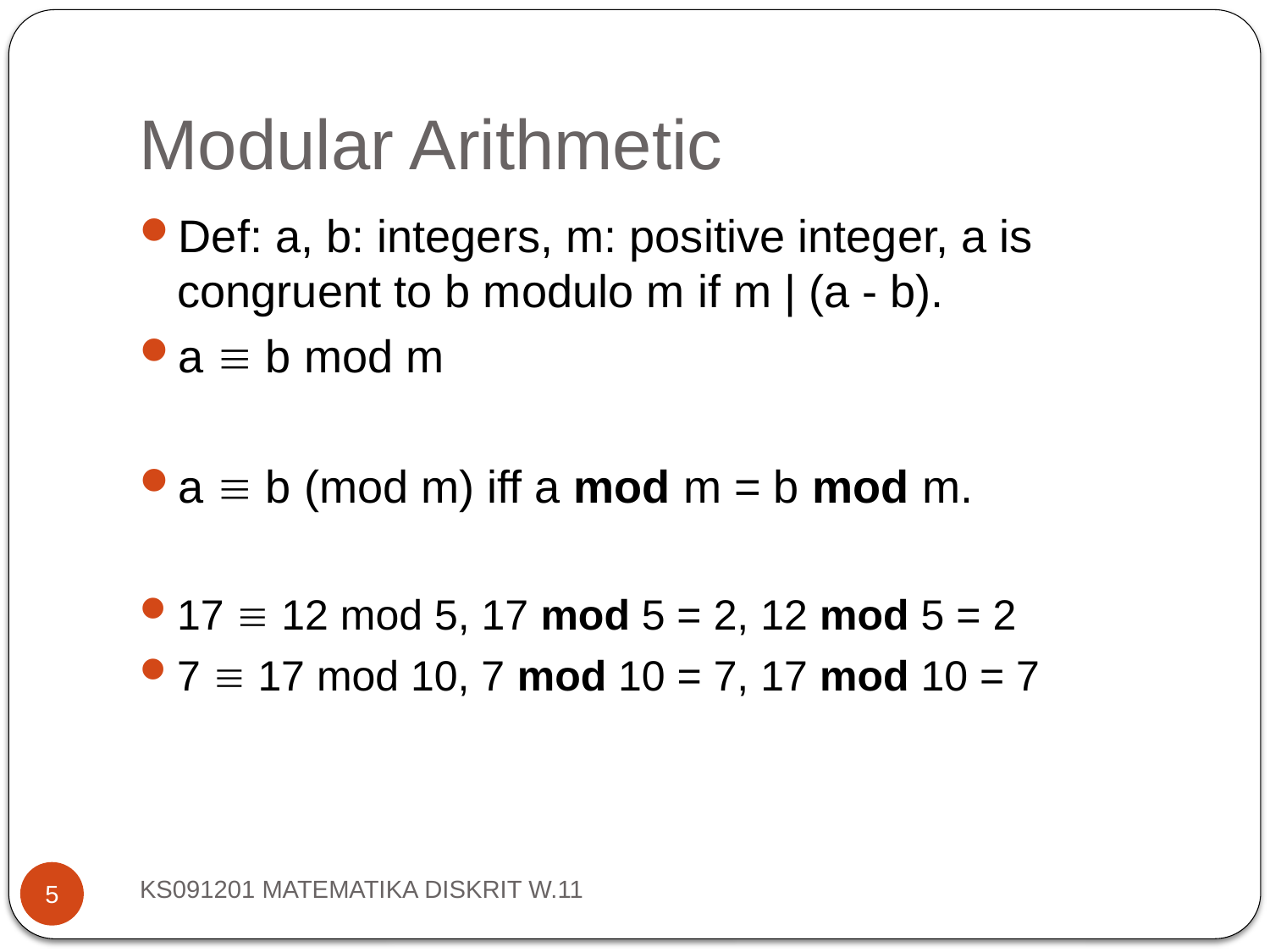

Modular Arithmetic
Def: a, b: integers, m: positive integer, a is congruent to b modulo m if m | (a - b).
a ≡ b mod m

a ≡ b (mod m) iff a mod m = b mod m.

17 ≡ 12 mod 5, 17 mod 5 = 2, 12 mod 5 = 2
7 ≡ 17 mod 10, 7 mod 10 = 7, 17 mod 10 = 7
KS091201 MATEMATIKA DISKRIT W.11
5